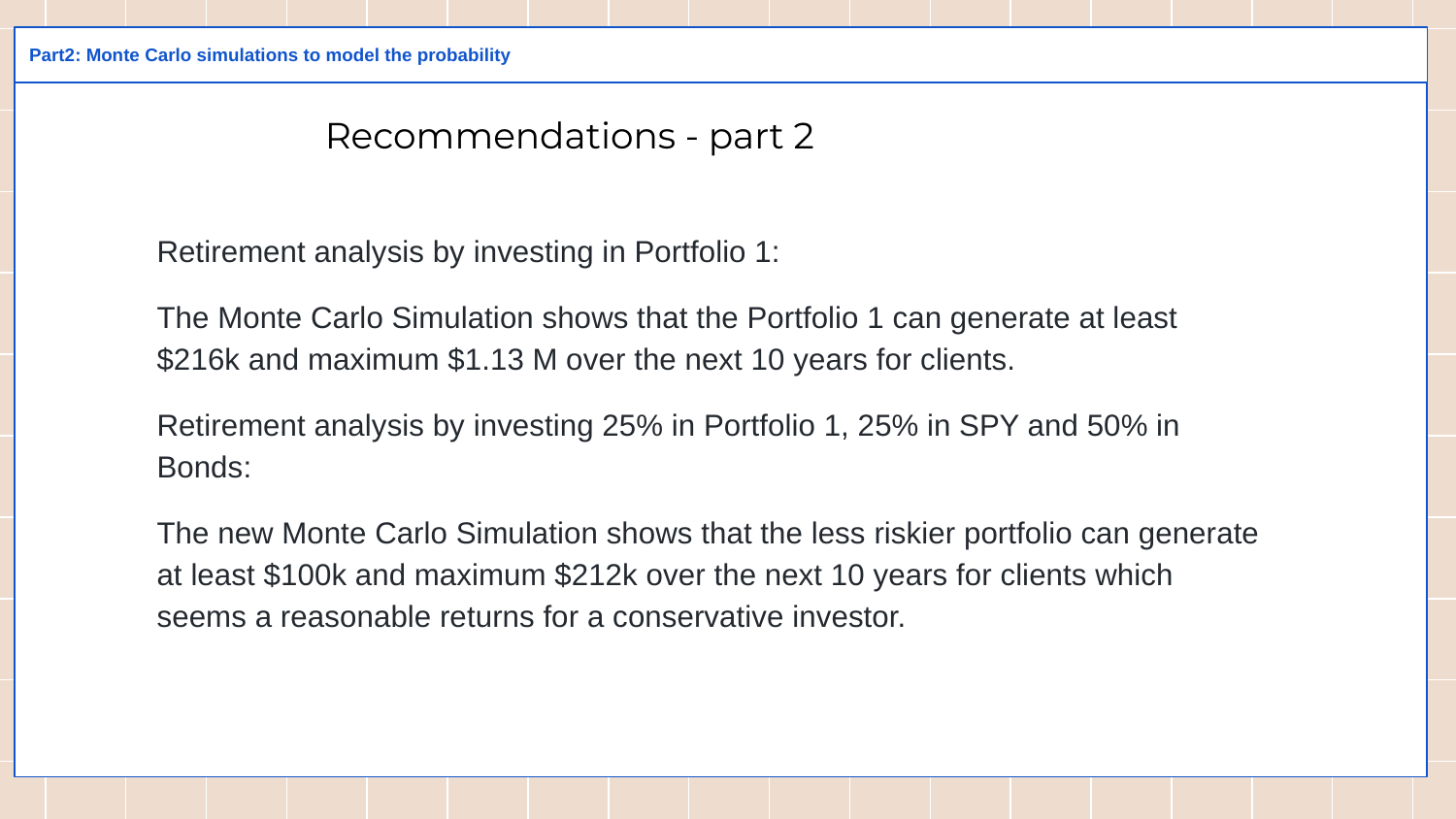

Part2: Monte Carlo simulations to model the probability

Recommendations - part 2

#
Retirement analysis by investing in Portfolio 1:
The Monte Carlo Simulation shows that the Portfolio 1 can generate at least $216k and maximum $1.13 M over the next 10 years for clients.
Retirement analysis by investing 25% in Portfolio 1, 25% in SPY and 50% in Bonds:
The new Monte Carlo Simulation shows that the less riskier portfolio can generate at least $100k and maximum $212k over the next 10 years for clients which seems a reasonable returns for a conservative investor.